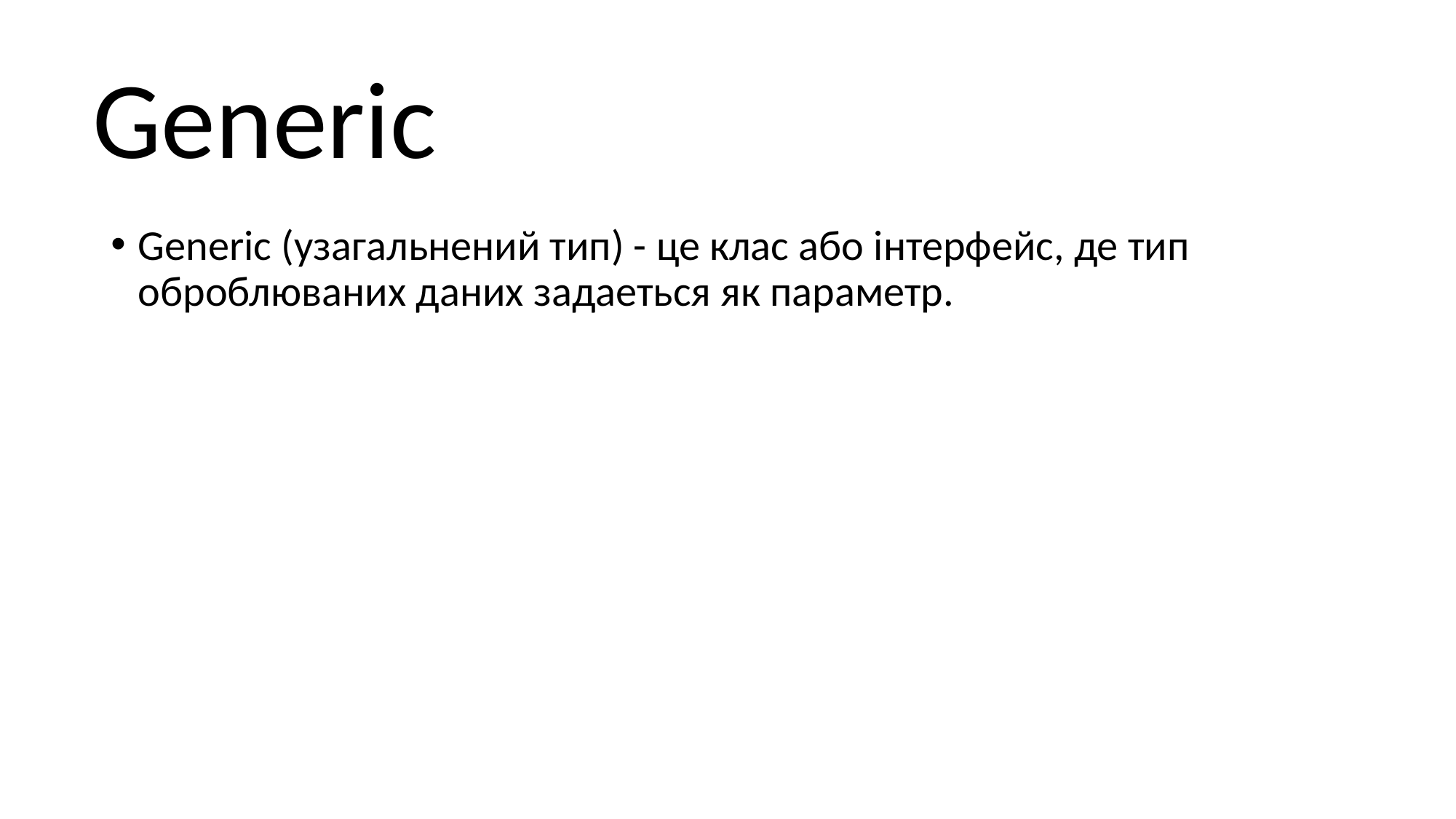

# Generic
Generic (узагальнений тип) - це клас або інтерфейс, де тип оброблюваних даних задаеться як параметр.